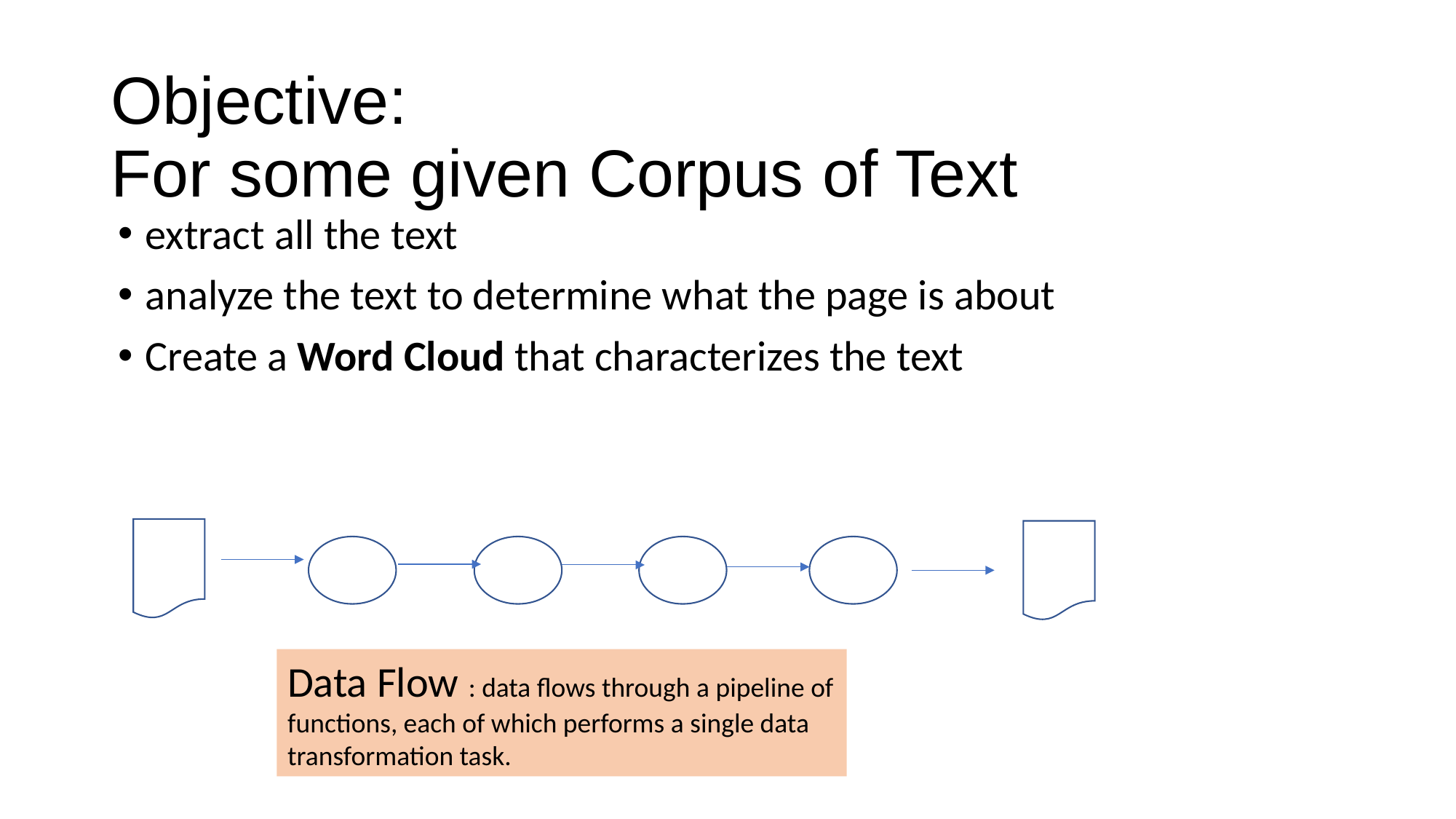

# Objective: For some given Corpus of Text
extract all the text
analyze the text to determine what the page is about
Create a Word Cloud that characterizes the text

Data Flow : data flows through a pipeline of functions, each of which performs a single data transformation task.